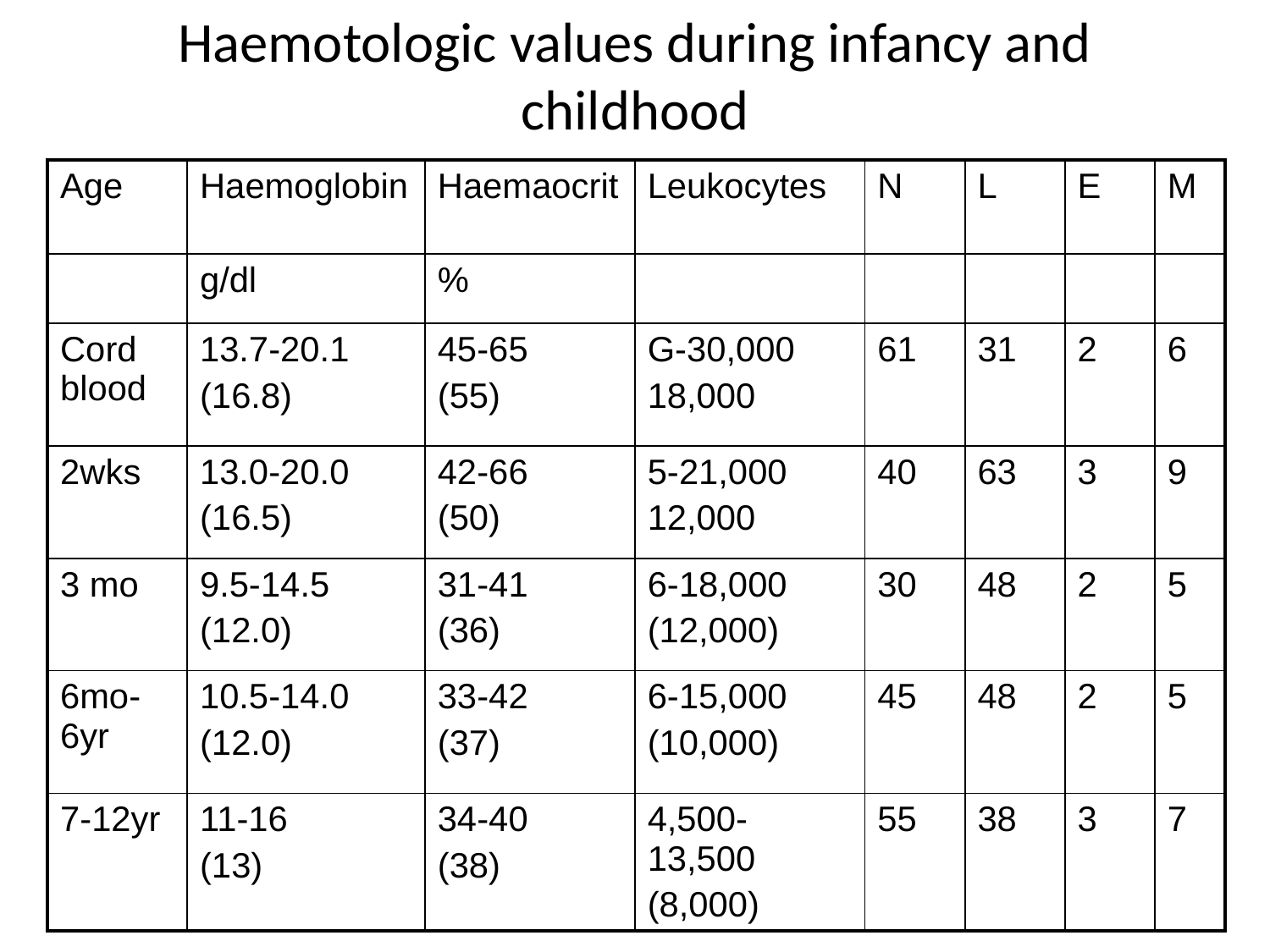

Haemotologic values during infancy and childhood
| Age | Haemoglobin | Haemaocrit | Leukocytes | N | L | E | M |
| --- | --- | --- | --- | --- | --- | --- | --- |
|  | g/dl | % |  |  |  |  |  |
| Cord blood | 13.7-20.1 (16.8) | 45-65 (55) | G-30,000 18,000 | 61 | 31 | 2 | 6 |
| 2wks | 13.0-20.0 (16.5) | 42-66 (50) | 5-21,000 12,000 | 40 | 63 | 3 | 9 |
| 3 mo | 9.5-14.5 (12.0) | 31-41 (36) | 6-18,000 (12,000) | 30 | 48 | 2 | 5 |
| 6mo-6yr | 10.5-14.0 (12.0) | 33-42 (37) | 6-15,000 (10,000) | 45 | 48 | 2 | 5 |
| 7-12yr | 11-16 (13) | 34-40 (38) | 4,500-13,500 (8,000) | 55 | 38 | 3 | 7 |